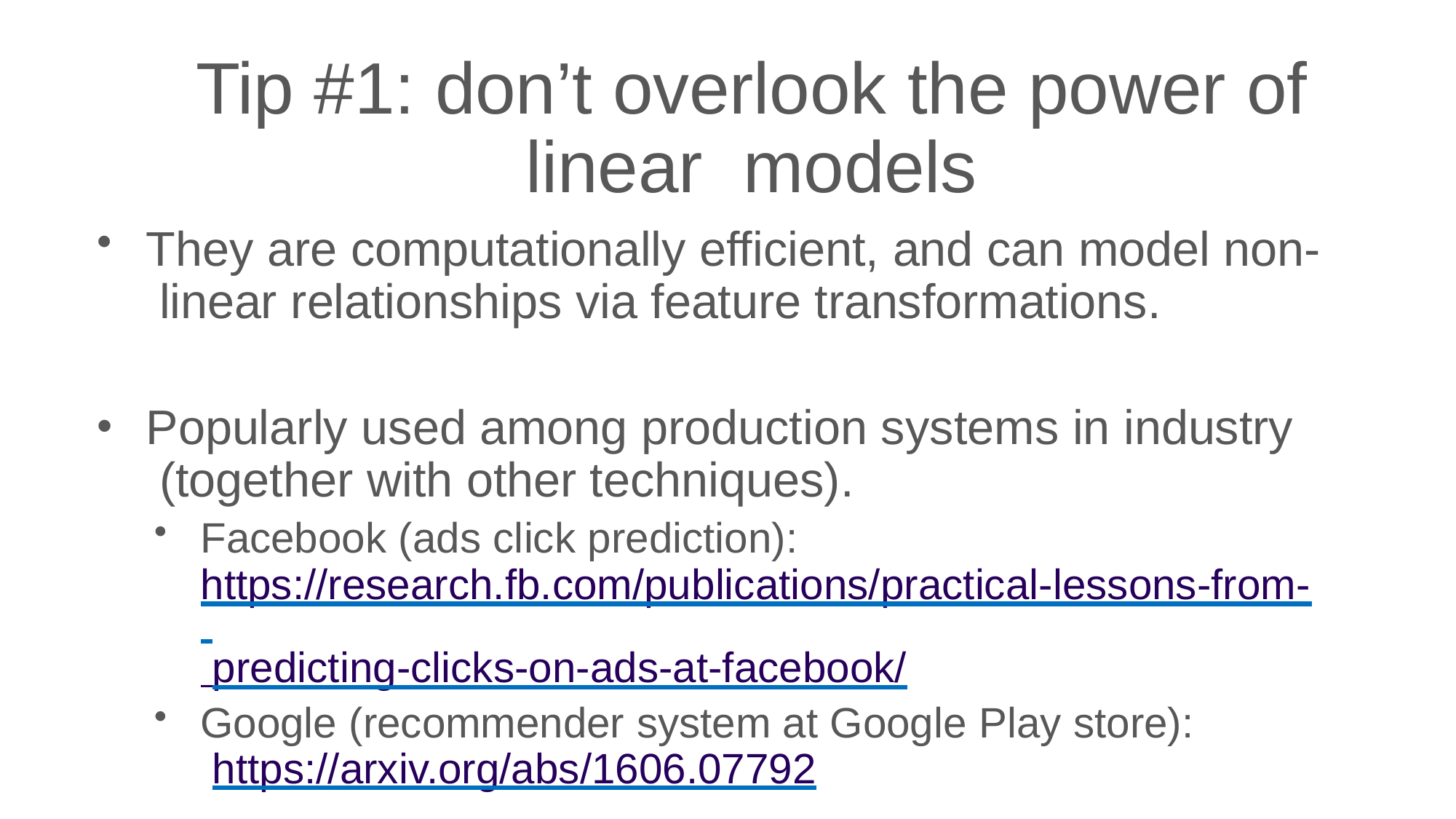

# Tip #1: don’t overlook the power of linear  models
They are computationally efficient, and can model non-  linear relationships via feature transformations.

Popularly used among production systems in industry  (together with other techniques).
Facebook (ads click prediction):  https://research.fb.com/publications/practical-lessons-from-  predicting-clicks-on-ads-at-facebook/
Google (recommender system at Google Play store):  https://arxiv.org/abs/1606.07792